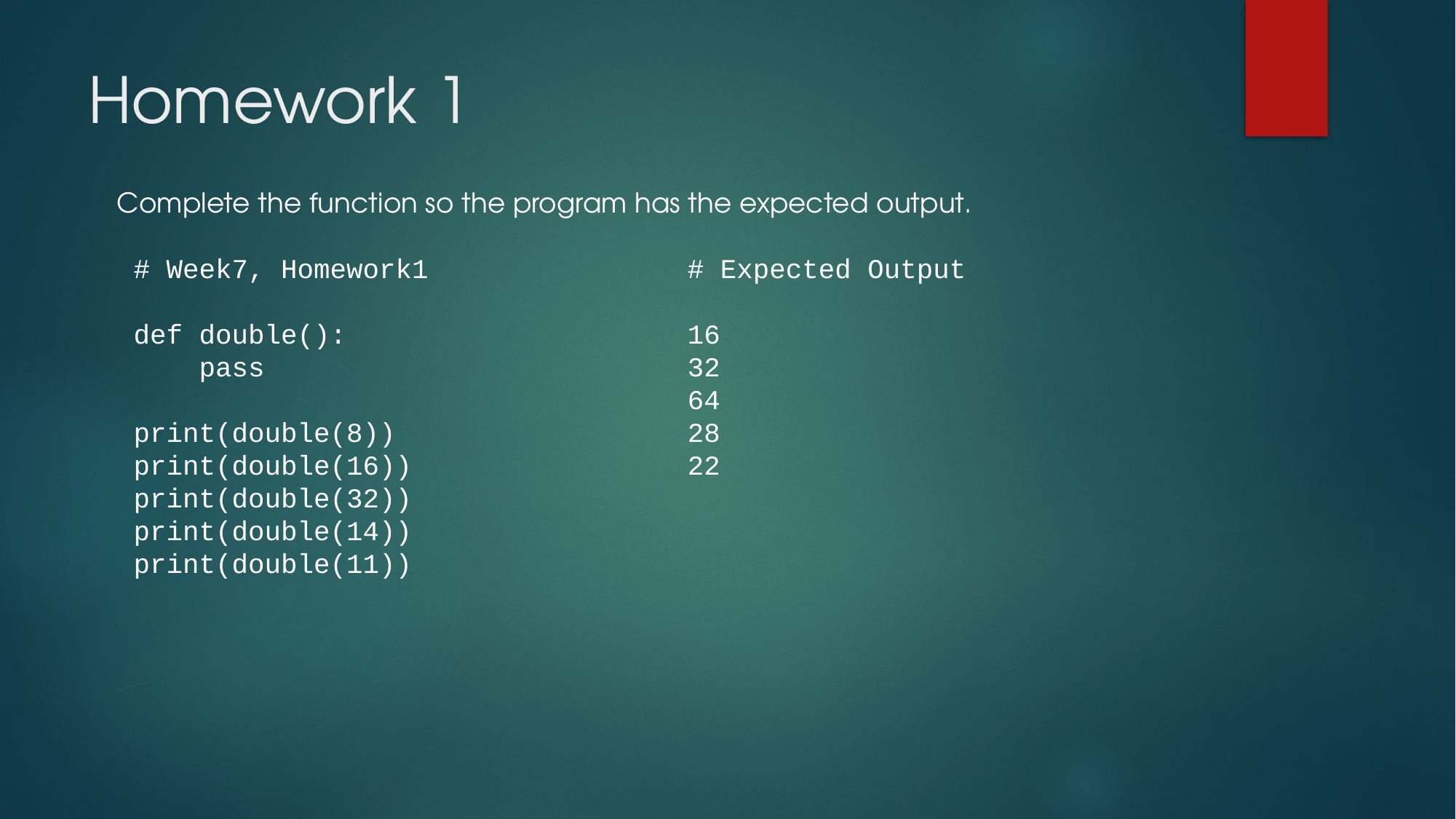

# Homework 1
Complete the function so the program has the expected output.
# Week7, Homework1

def double():
    pass

print(double(8))
print(double(16))
print(double(32))
print(double(14))
print(double(11))
# Expected Output

16
32
64
28
22